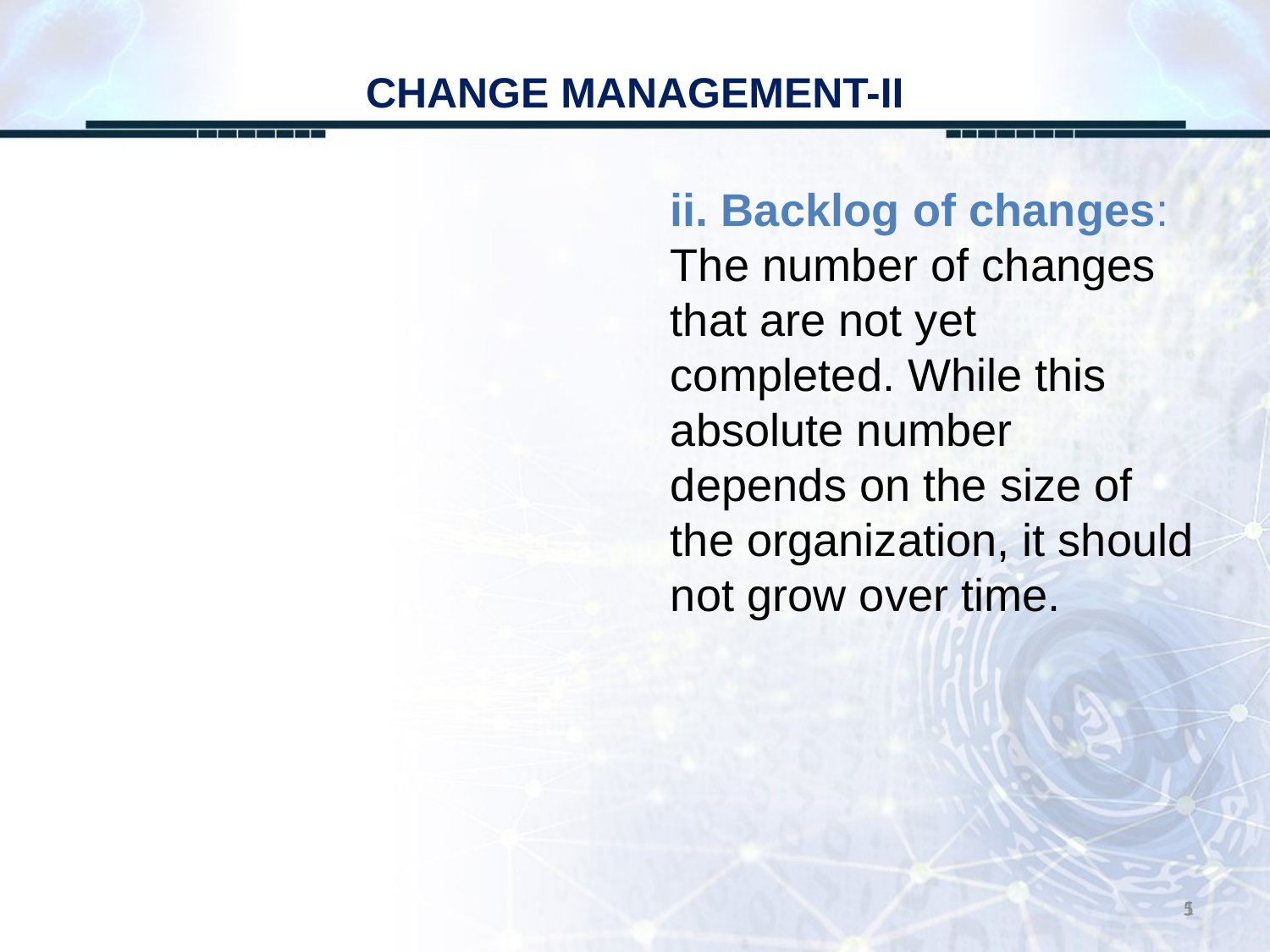

# CHANGE MANAGEMENT-II
ii. Backlog of changes: The number of changes that are not yet completed. While this absolute number depends on the size of the organization, it should not grow over time.

5